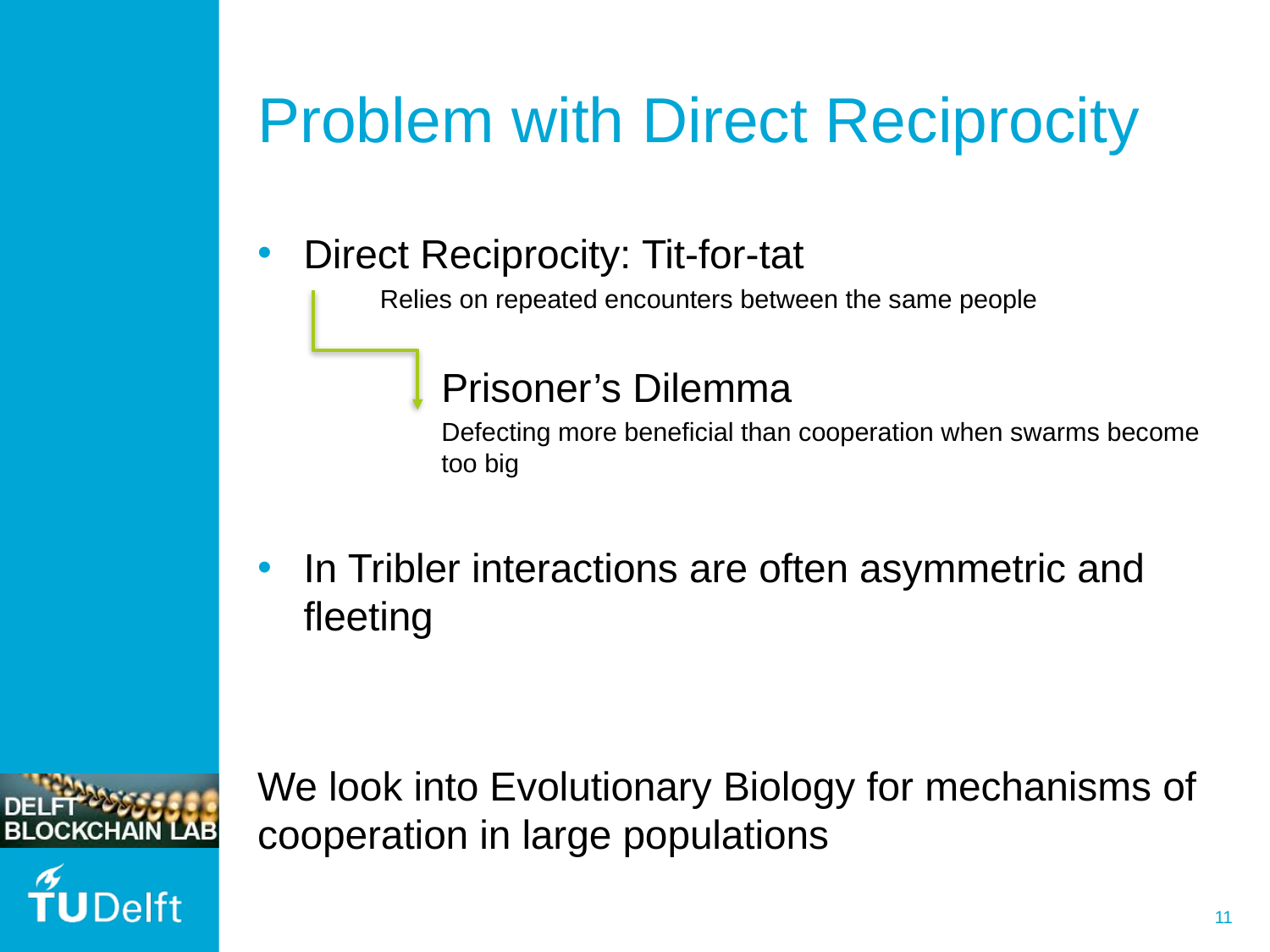

# Problem with Direct Reciprocity
Direct Reciprocity: Tit-for-tat
Relies on repeated encounters between the same people

Prisoner’s Dilemma
Defecting more beneficial than cooperation when swarms become too big

In Tribler interactions are often asymmetric and fleeting

We look into Evolutionary Biology for mechanisms of cooperation in large populations